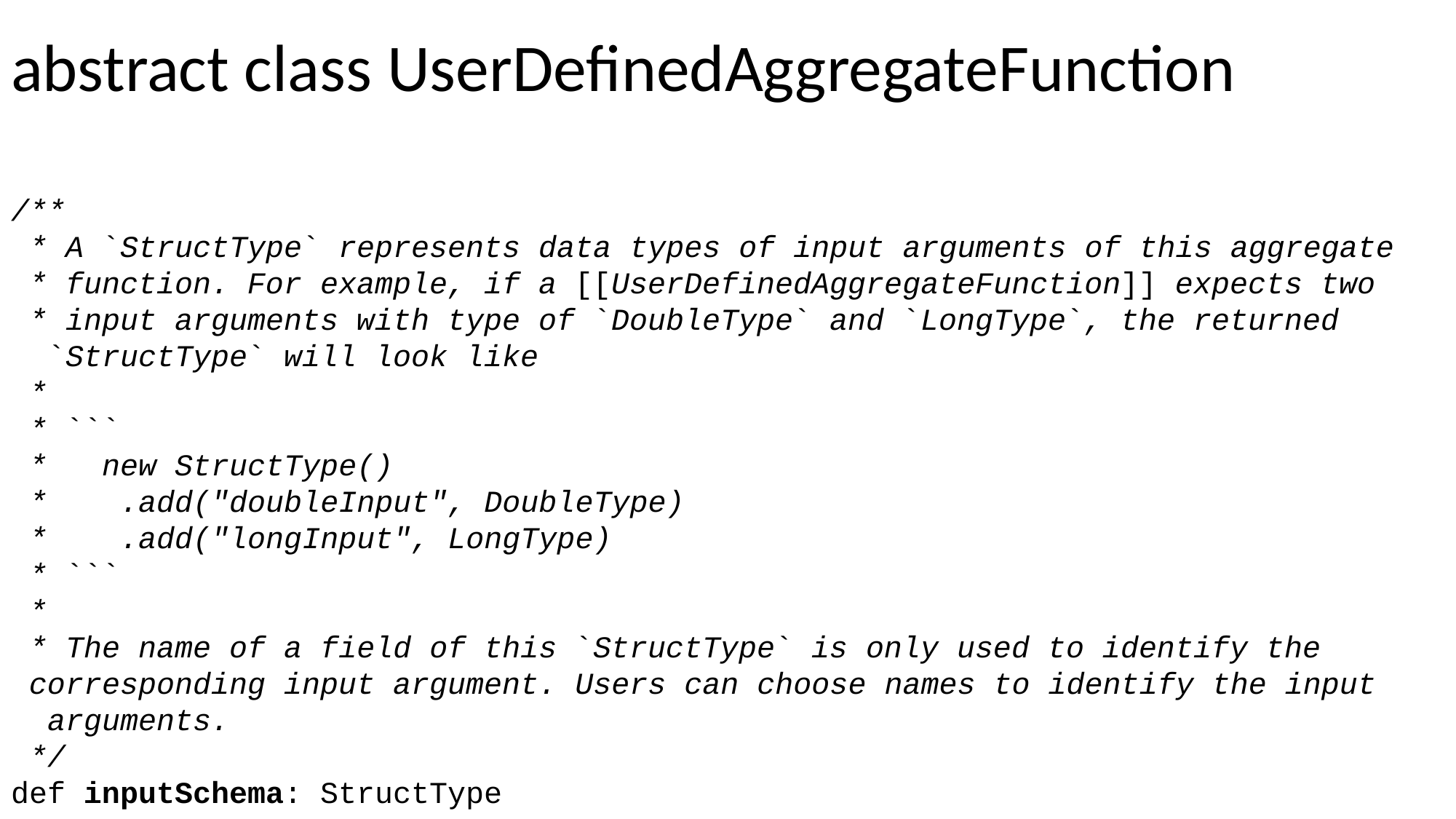

# abstract class UserDefinedAggregateFunction
/**
 * A `StructType` represents data types of input arguments of this aggregate
 * function. For example, if a [[UserDefinedAggregateFunction]] expects two
 * input arguments with type of `DoubleType` and `LongType`, the returned
  `StructType` will look like
 *
 * ```
 *   new StructType()
 *    .add("doubleInput", DoubleType)
 *    .add("longInput", LongType)
 * ```
 *
 * The name of a field of this `StructType` is only used to identify the
 corresponding input argument. Users can choose names to identify the input
  arguments.
 */
def inputSchema: StructType